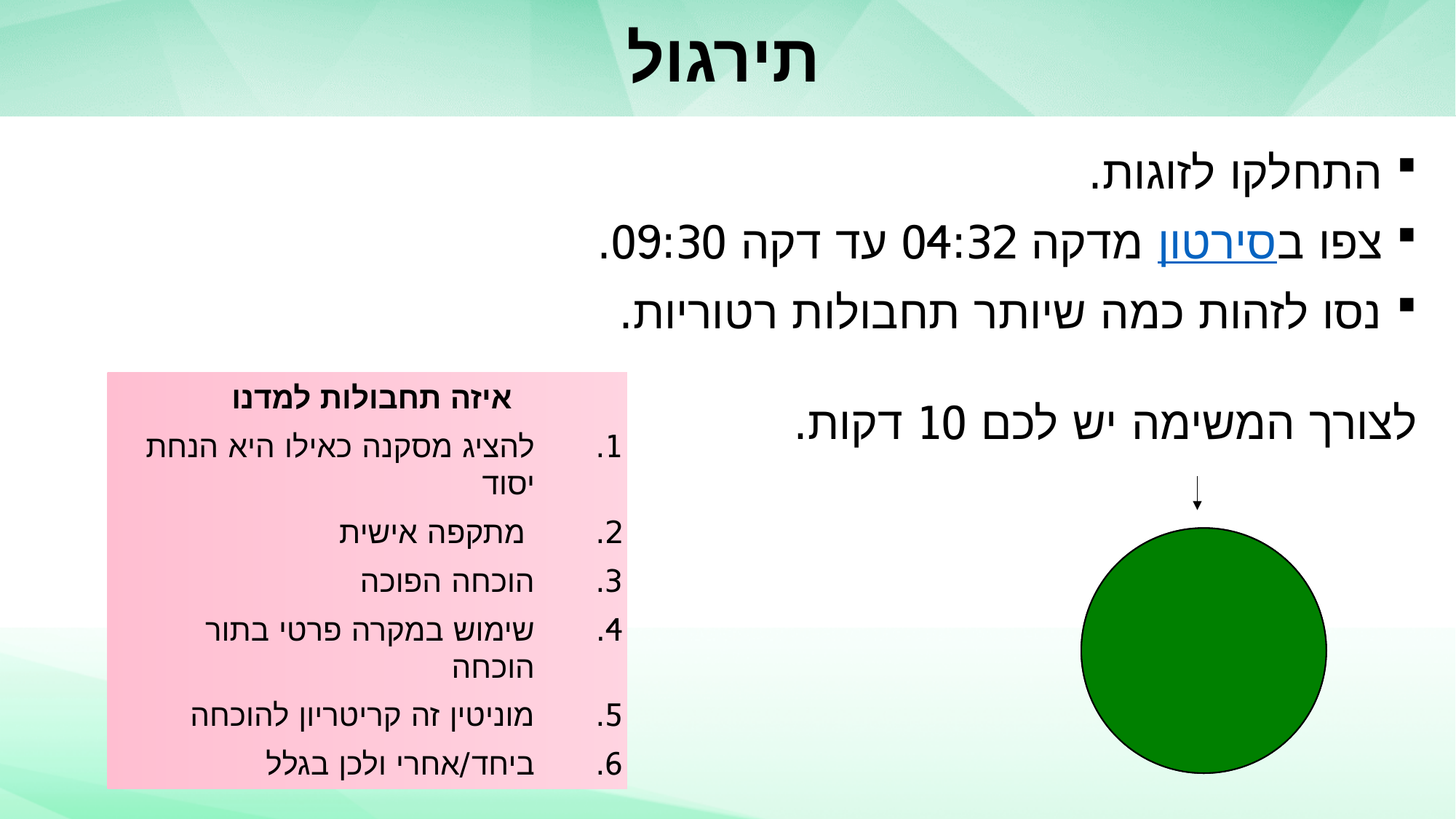

# תירגול
התחלקו לזוגות.
צפו בסירטון מדקה 04:32 עד דקה 09:30.
נסו לזהות כמה שיותר תחבולות רטוריות.
איזה תחבולות למדנו
להציג מסקנה כאילו היא הנחת יסוד
 מתקפה אישית
הוכחה הפוכה
שימוש במקרה פרטי בתור הוכחה
מוניטין זה קריטריון להוכחה
ביחד/אחרי ולכן בגלל

לצורך המשימה יש לכם 10 דקות.